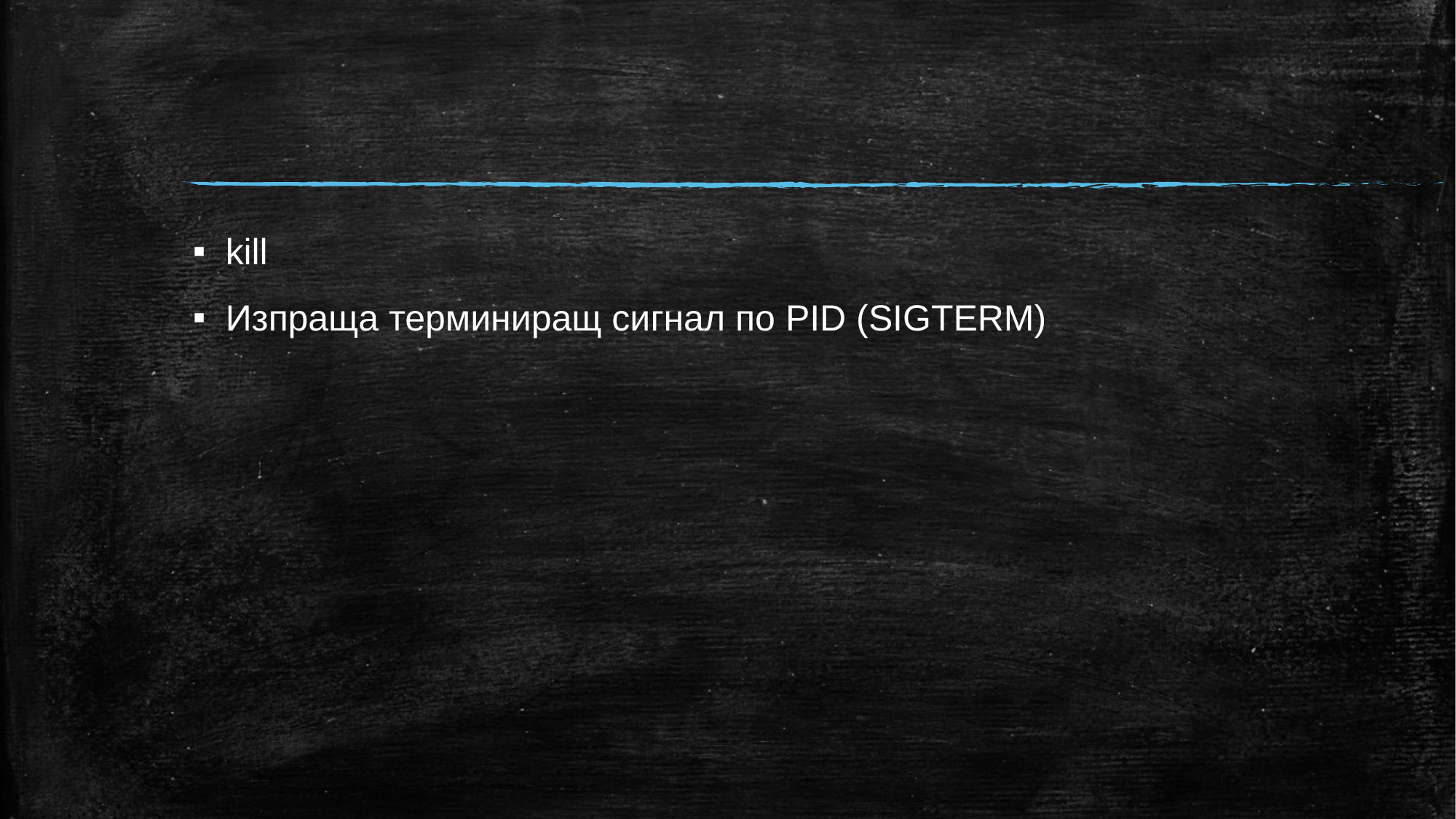

#
kill
Изпраща терминиращ сигнал по PID (SIGTERM)